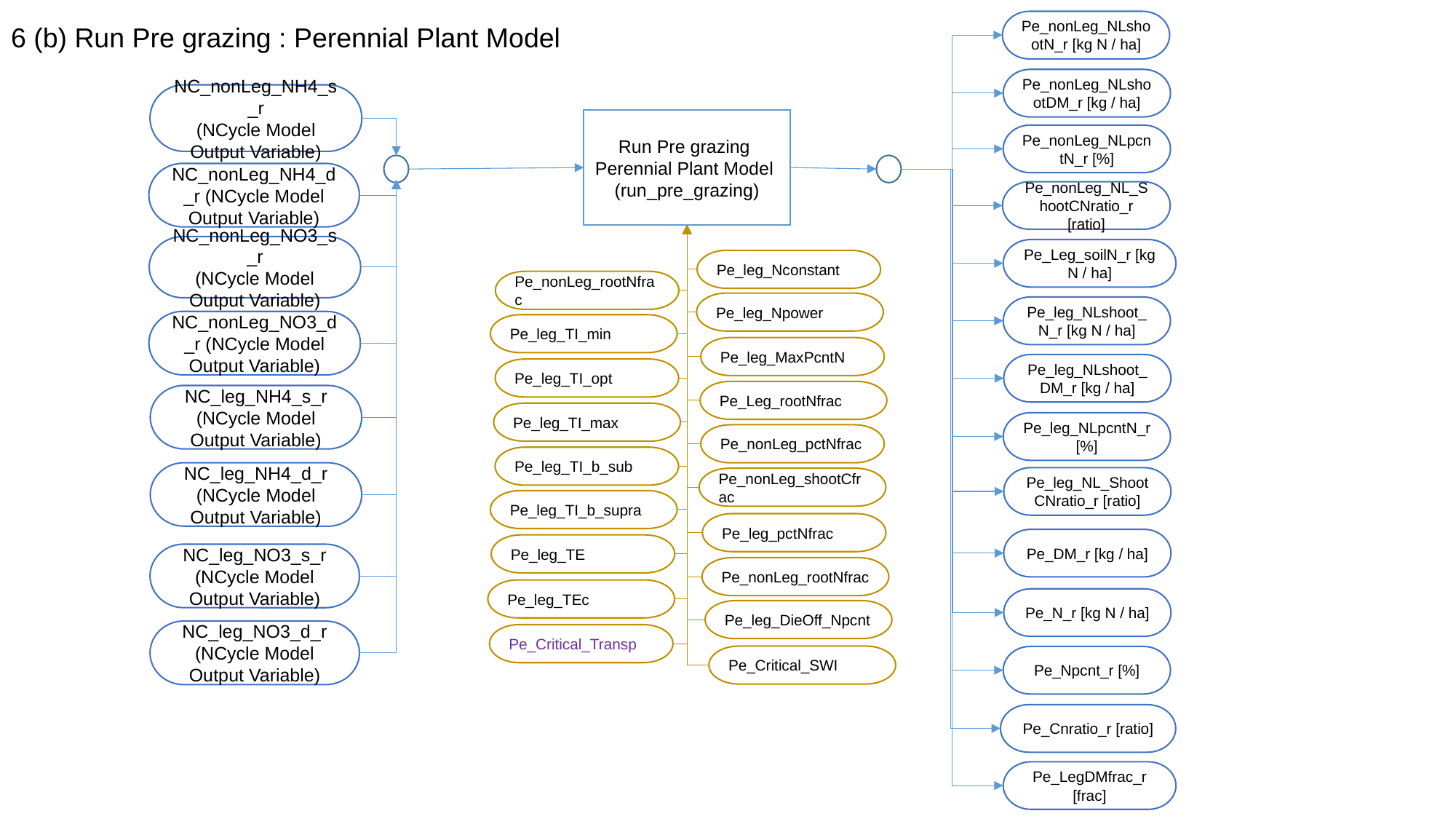

Pe_nonLeg_NLshootN_r [kg N / ha]
6 (b) Run Pre grazing : Perennial Plant Model
Pe_nonLeg_NLshootDM_r [kg / ha]
NC_nonLeg_NH4_s_r
(NCycle Model Output Variable)
Run Pre grazing
Perennial Plant Model
(run_pre_grazing)
Pe_nonLeg_NLpcntN_r [%]

NC_nonLeg_NH4_d_r (NCycle Model Output Variable)
Pe_nonLeg_NL_ShootCNratio_r [ratio]
NC_nonLeg_NO3_s_r
(NCycle Model Output Variable)
Pe_Leg_soilN_r [kg N / ha]
Pe_leg_Nconstant
Pe_nonLeg_rootNfrac
Pe_leg_Npower
Pe_leg_NLshoot_N_r [kg N / ha]
NC_nonLeg_NO3_d_r (NCycle Model Output Variable)
Pe_leg_TI_min
Pe_leg_MaxPcntN
Pe_leg_NLshoot_DM_r [kg / ha]
Pe_leg_TI_opt
Pe_Leg_rootNfrac
NC_leg_NH4_s_r
(NCycle Model Output Variable)
Pe_leg_TI_max
Pe_leg_NLpcntN_r [%]
Pe_nonLeg_pctNfrac
Pe_leg_TI_b_sub
NC_leg_NH4_d_r
(NCycle Model Output Variable)
Pe_leg_NL_ShootCNratio_r [ratio]
Pe_nonLeg_shootCfrac
Pe_leg_TI_b_supra
Pe_leg_pctNfrac
Pe_DM_r [kg / ha]
Pe_leg_TE
NC_leg_NO3_s_r
(NCycle Model Output Variable)
Pe_nonLeg_rootNfrac
Pe_leg_TEc
Pe_N_r [kg N / ha]
Pe_leg_DieOff_Npcnt
NC_leg_NO3_d_r
(NCycle Model Output Variable)
Pe_Critical_Transp
Pe_Critical_SWI
Pe_Npcnt_r [%]
Pe_Cnratio_r [ratio]
Pe_LegDMfrac_r [frac]